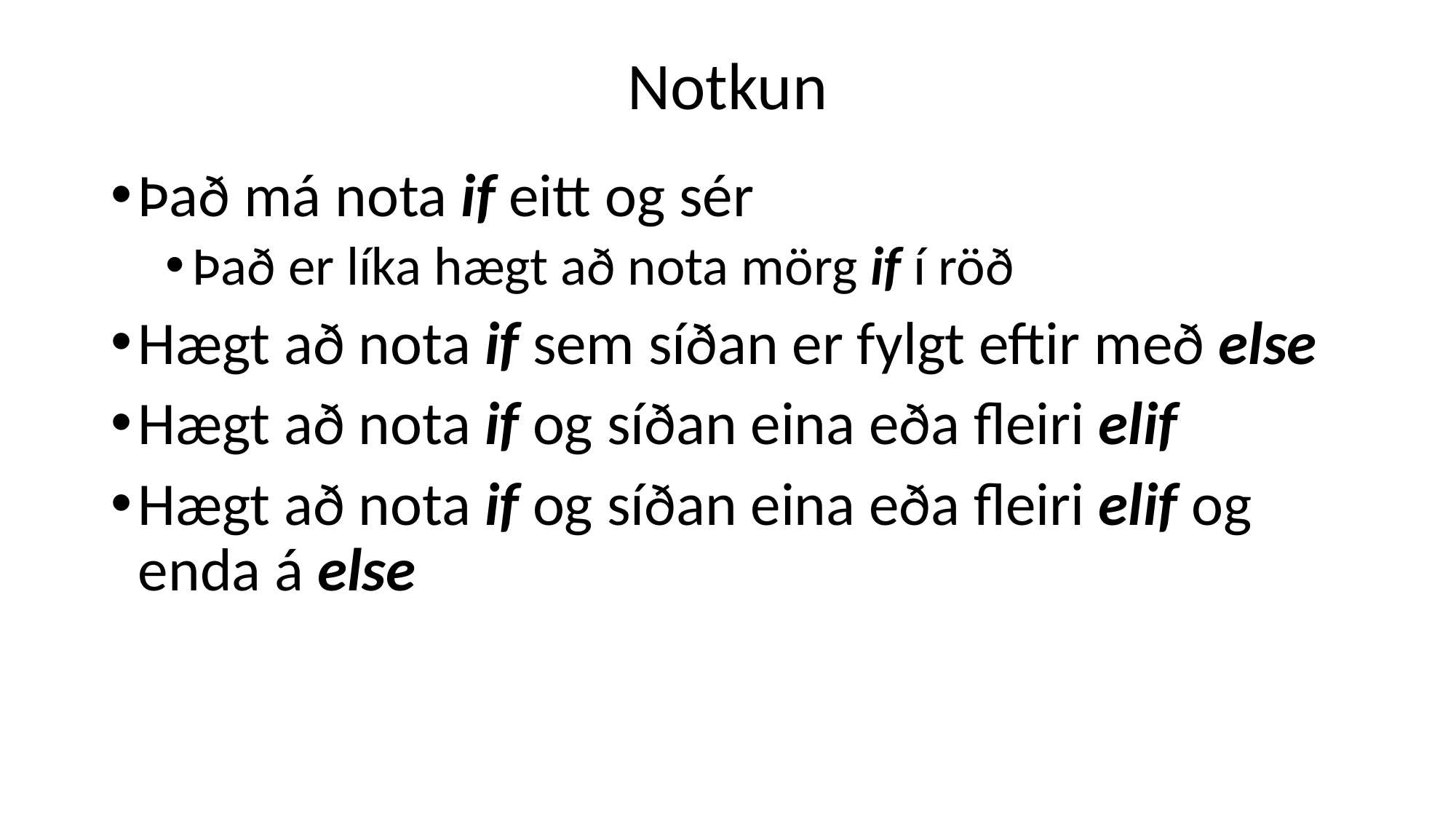

# Notkun
Það má nota if eitt og sér
Það er líka hægt að nota mörg if í röð
Hægt að nota if sem síðan er fylgt eftir með else
Hægt að nota if og síðan eina eða fleiri elif
Hægt að nota if og síðan eina eða fleiri elif og enda á else